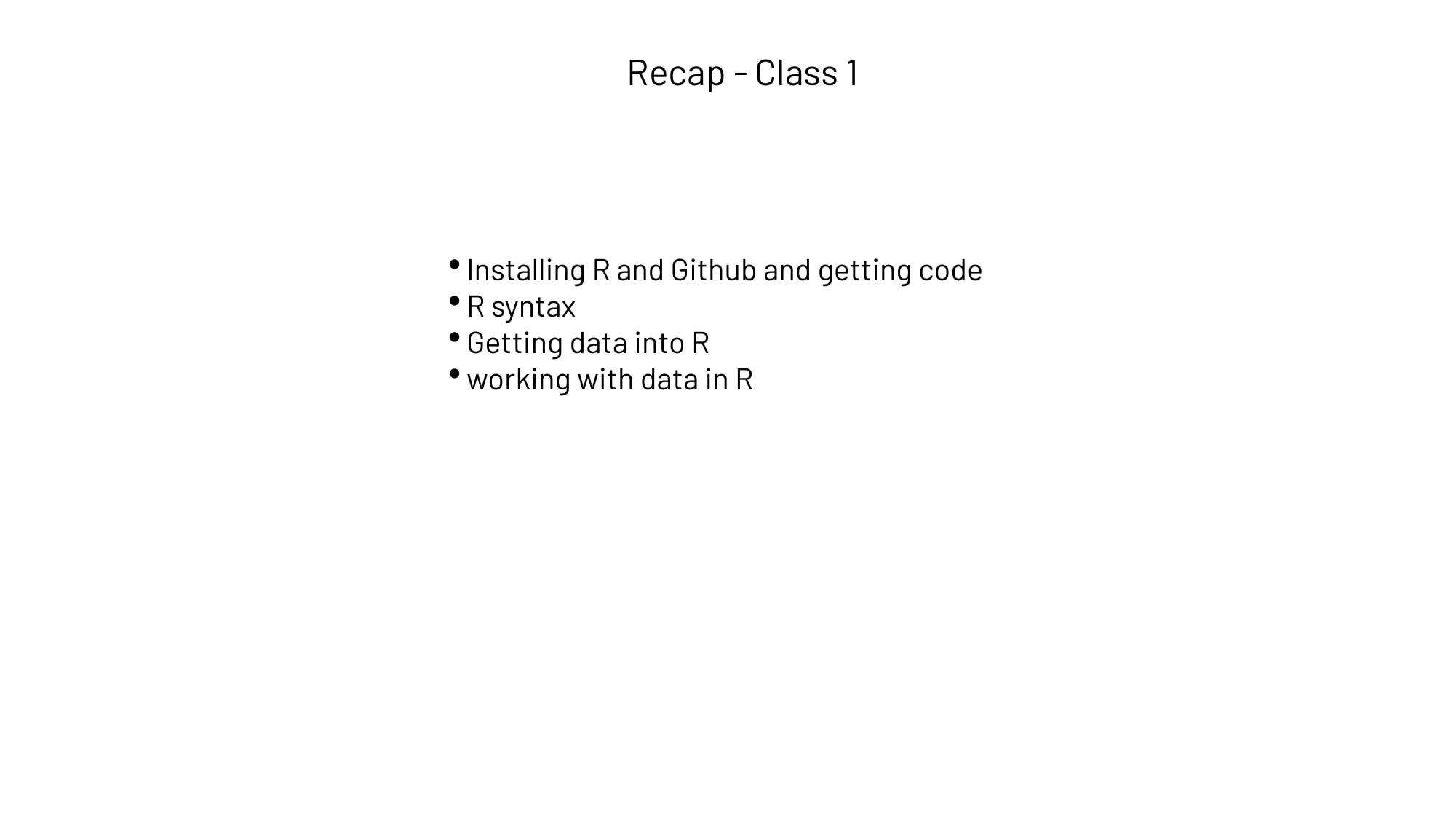

Recap - Class 1
Installing R and Github and getting code
R syntax
Getting data into R
working with data in R